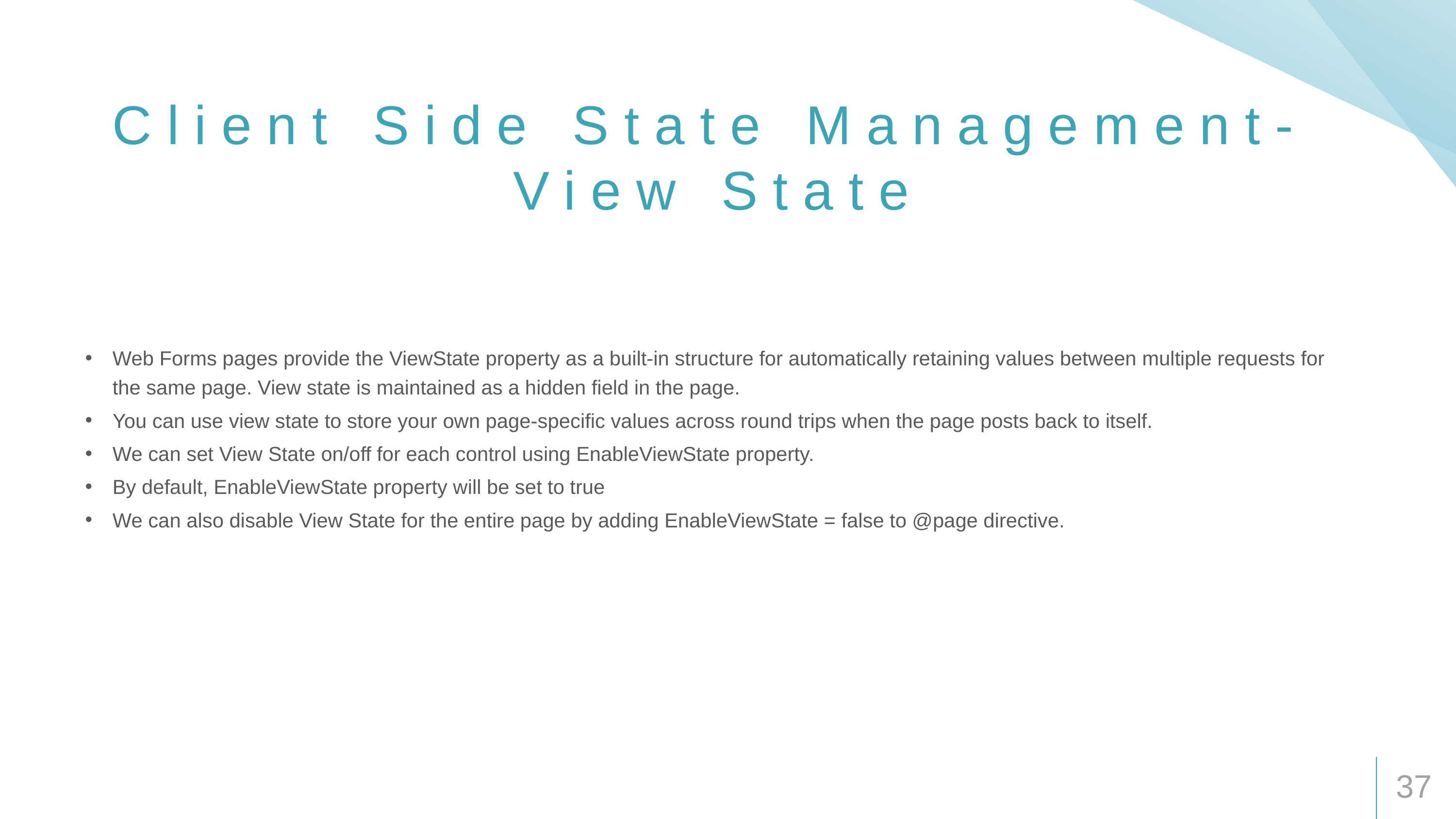

Client Side State Management- View State
Web Forms pages provide the ViewState property as a built-in structure for automatically retaining values between multiple requests for the same page. View state is maintained as a hidden field in the page.
You can use view state to store your own page-specific values across round trips when the page posts back to itself.
We can set View State on/off for each control using EnableViewState property.
By default, EnableViewState property will be set to true
We can also disable View State for the entire page by adding EnableViewState = false to @page directive.

37